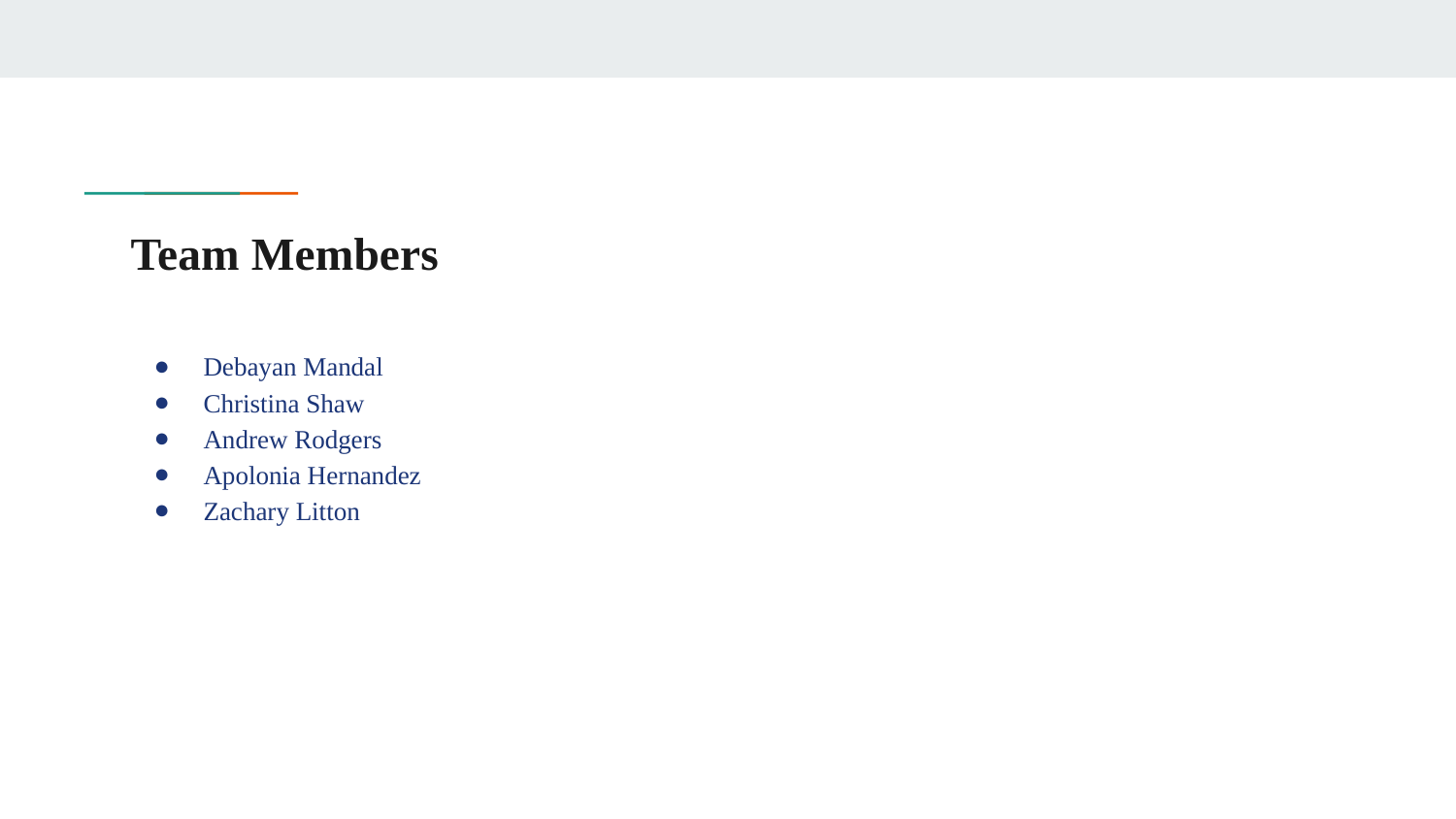

# Team Members
Debayan Mandal
Christina Shaw
Andrew Rodgers
Apolonia Hernandez
Zachary Litton